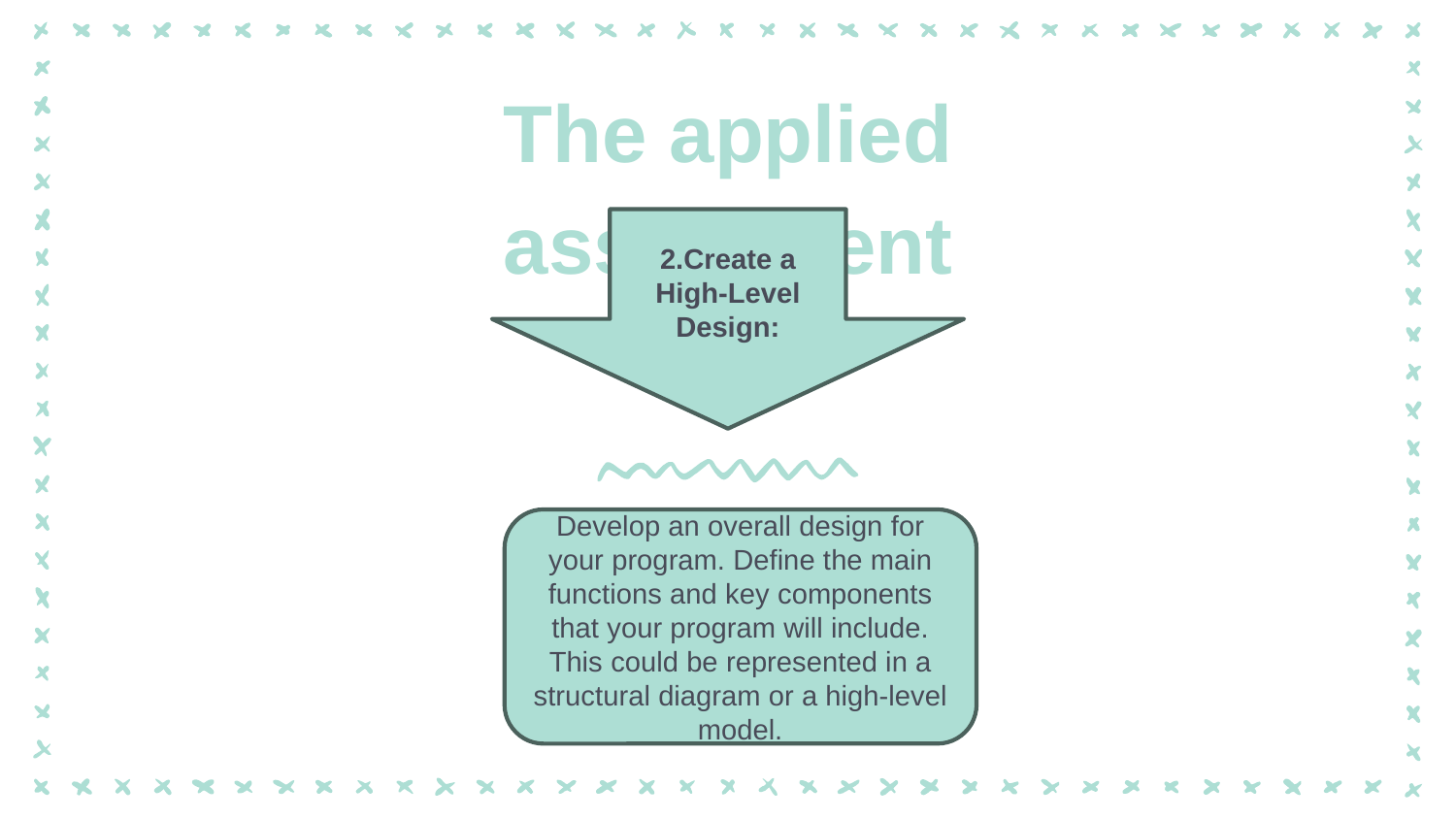

The applied assignment
2.Create a High-Level Design:
Develop an overall design for your program. Define the main functions and key components that your program will include. This could be represented in a structural diagram or a high-level model.